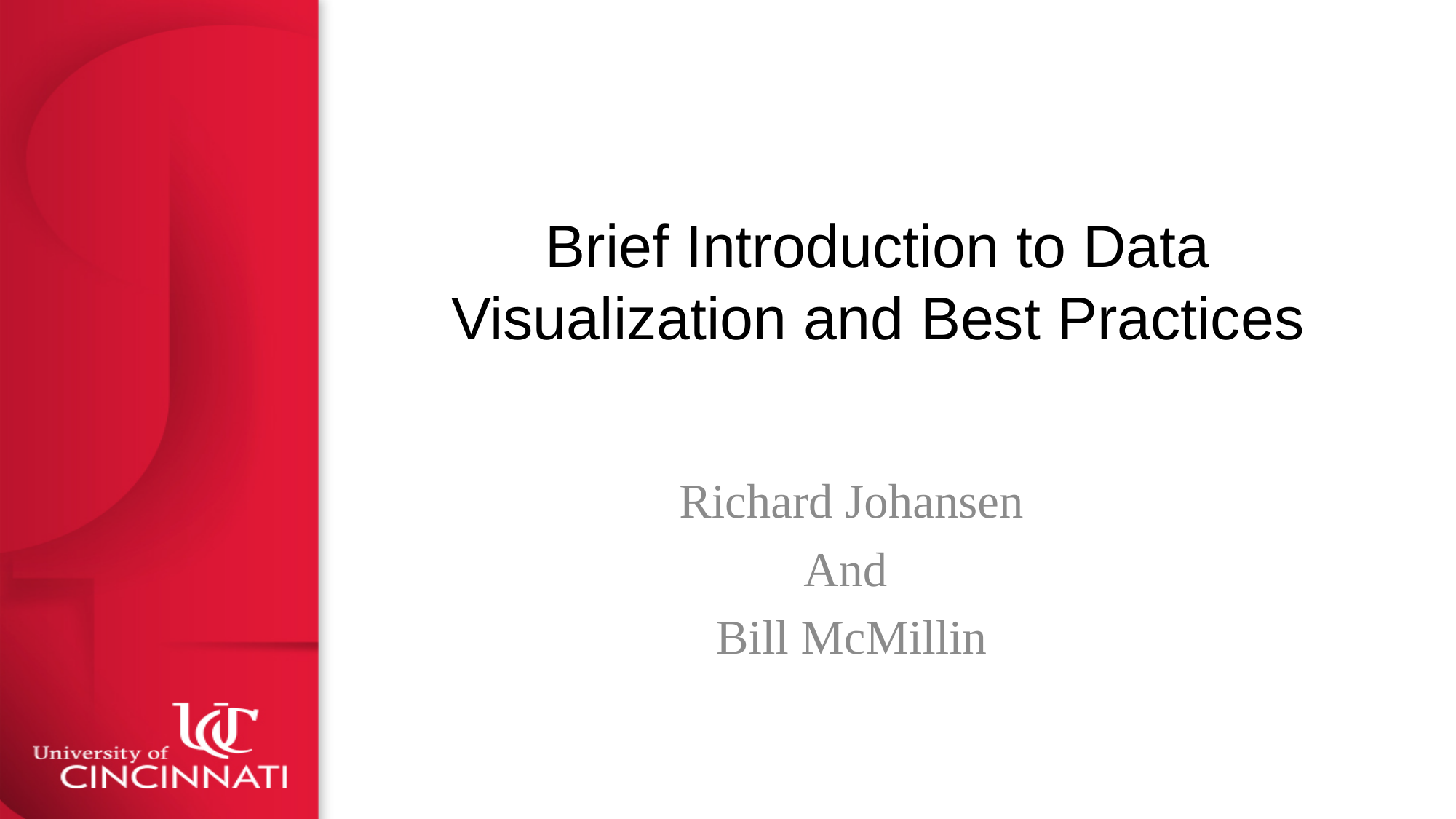

# Brief Introduction to Data Visualization and Best Practices
Richard Johansen
And
Bill McMillin